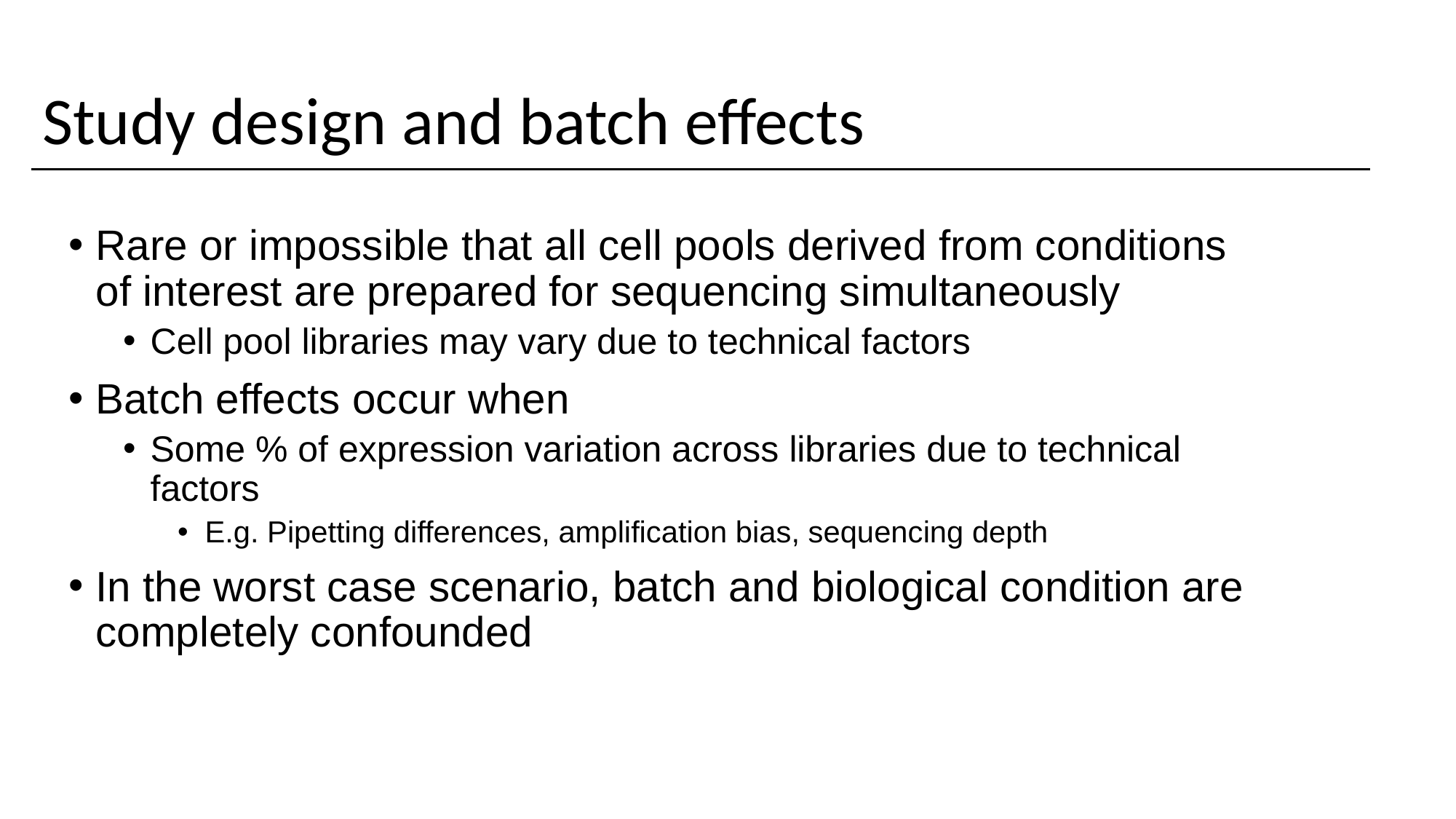

# Study design and batch effects
Rare or impossible that all cell pools derived from conditions of interest are prepared for sequencing simultaneously
Cell pool libraries may vary due to technical factors
Batch effects occur when
Some % of expression variation across libraries due to technical factors
E.g. Pipetting differences, amplification bias, sequencing depth
In the worst case scenario, batch and biological condition are completely confounded